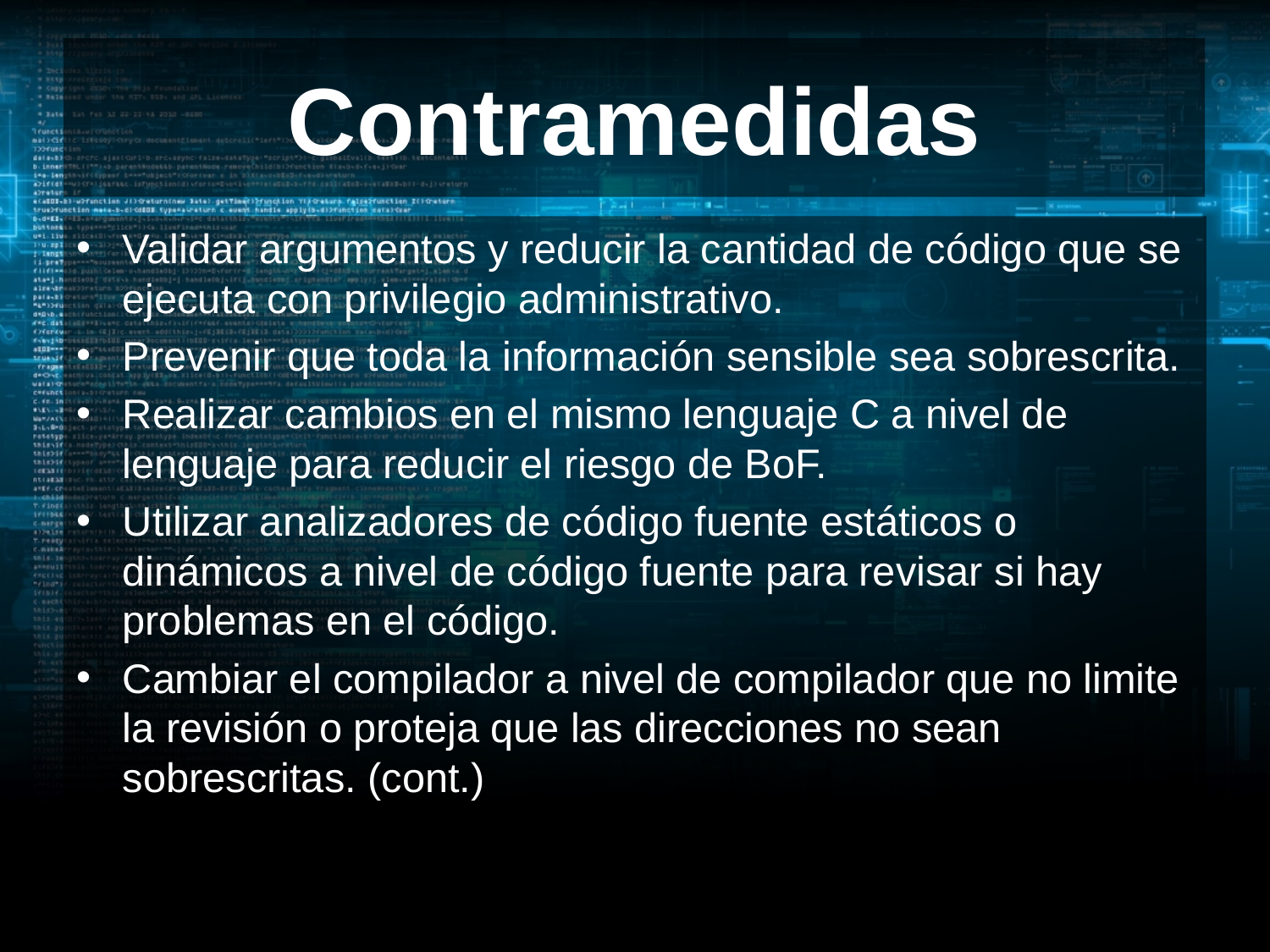

# Contramedidas
Validar argumentos y reducir la cantidad de código que se ejecuta con privilegio administrativo.
Prevenir que toda la información sensible sea sobrescrita.
Realizar cambios en el mismo lenguaje C a nivel de lenguaje para reducir el riesgo de BoF.
Utilizar analizadores de código fuente estáticos o dinámicos a nivel de código fuente para revisar si hay problemas en el código.
Cambiar el compilador a nivel de compilador que no limite la revisión o proteja que las direcciones no sean sobrescritas. (cont.)